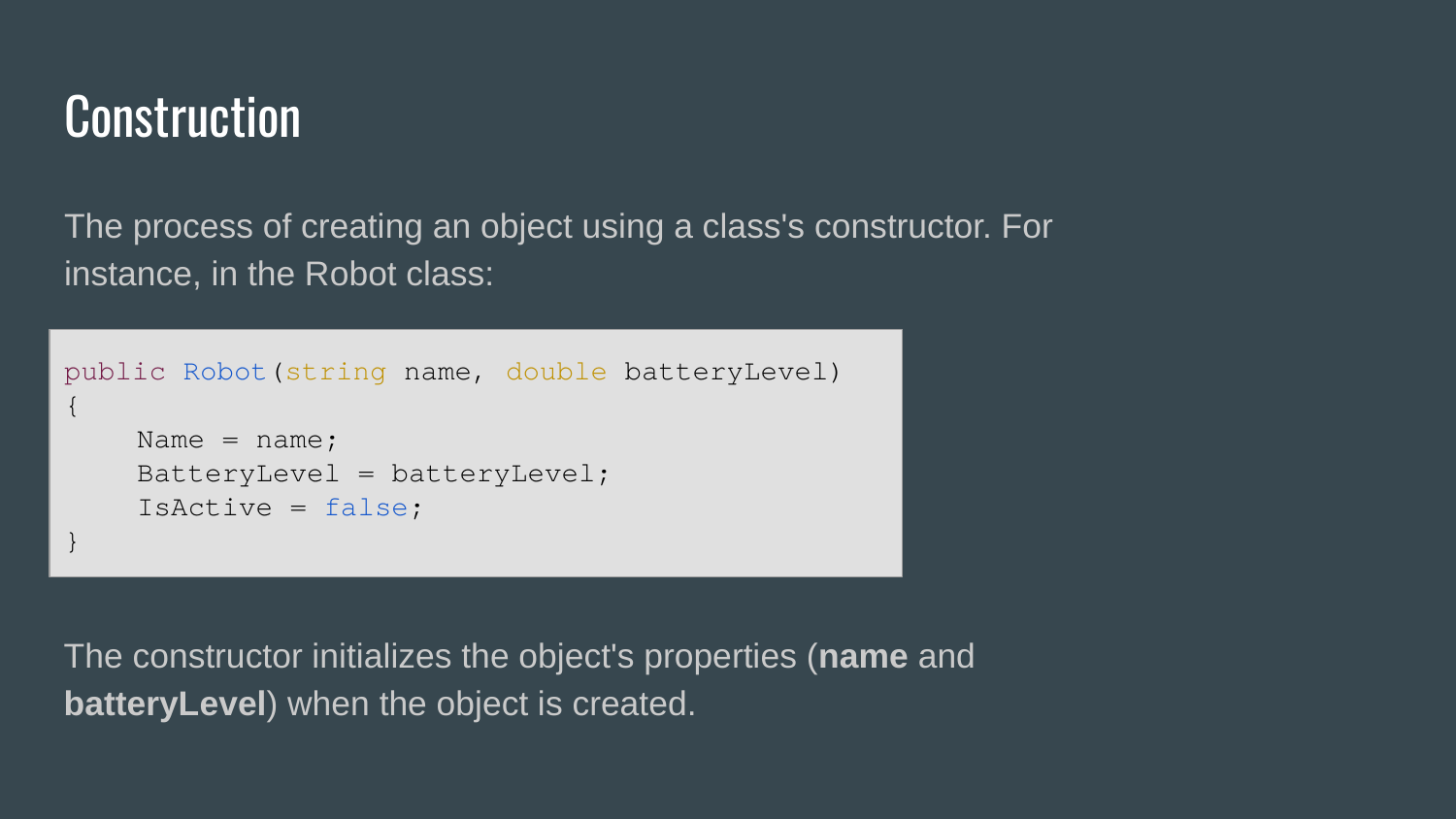

# Construction
The process of creating an object using a class's constructor. For instance, in the Robot class:
public Robot(string name, double batteryLevel)
{
Name = name;
BatteryLevel = batteryLevel;
IsActive = false;
}
The constructor initializes the object's properties (name and batteryLevel) when the object is created.